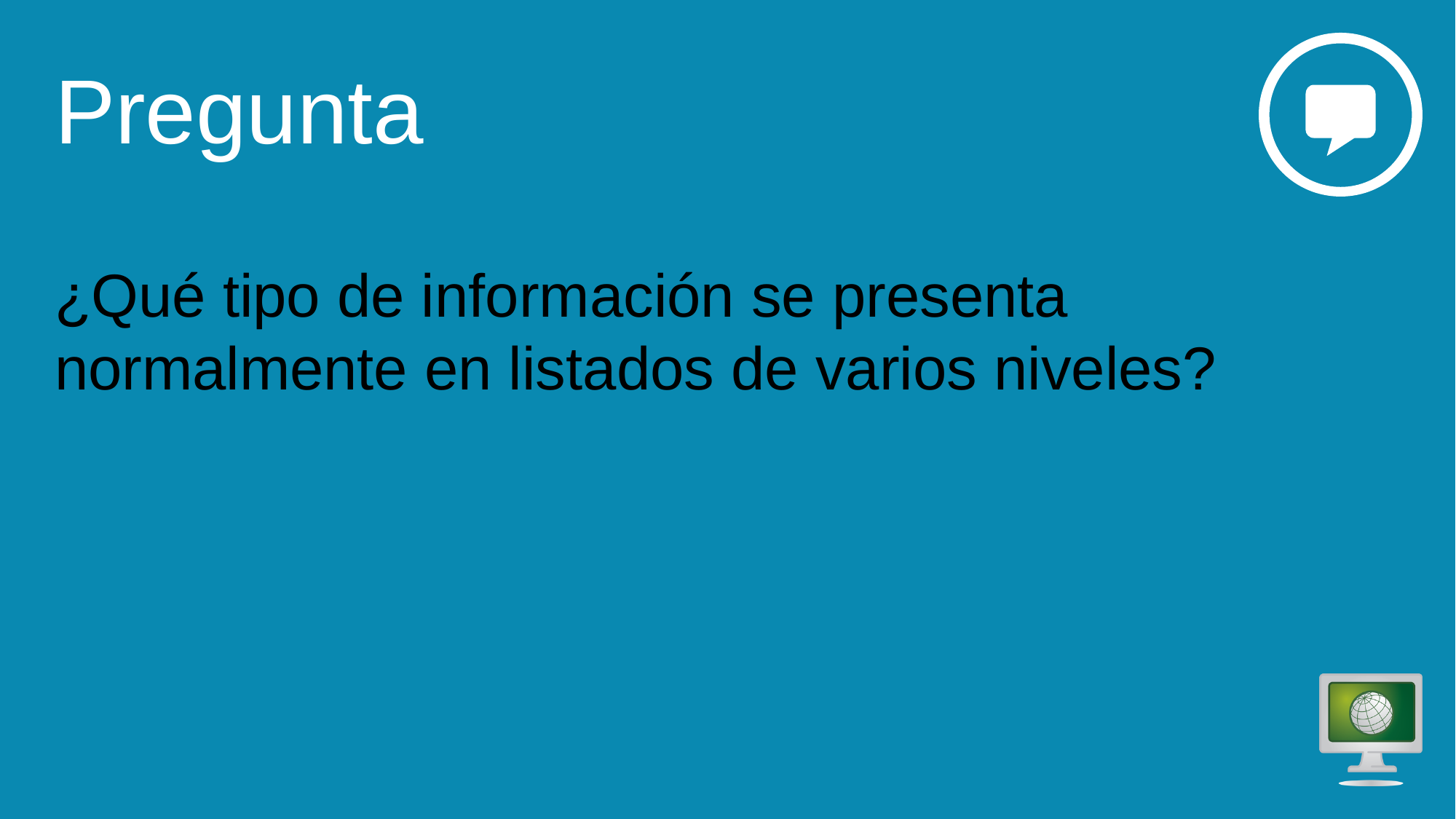

# Pregunta3
¿Qué tipo de información se presenta normalmente en listados de varios niveles?